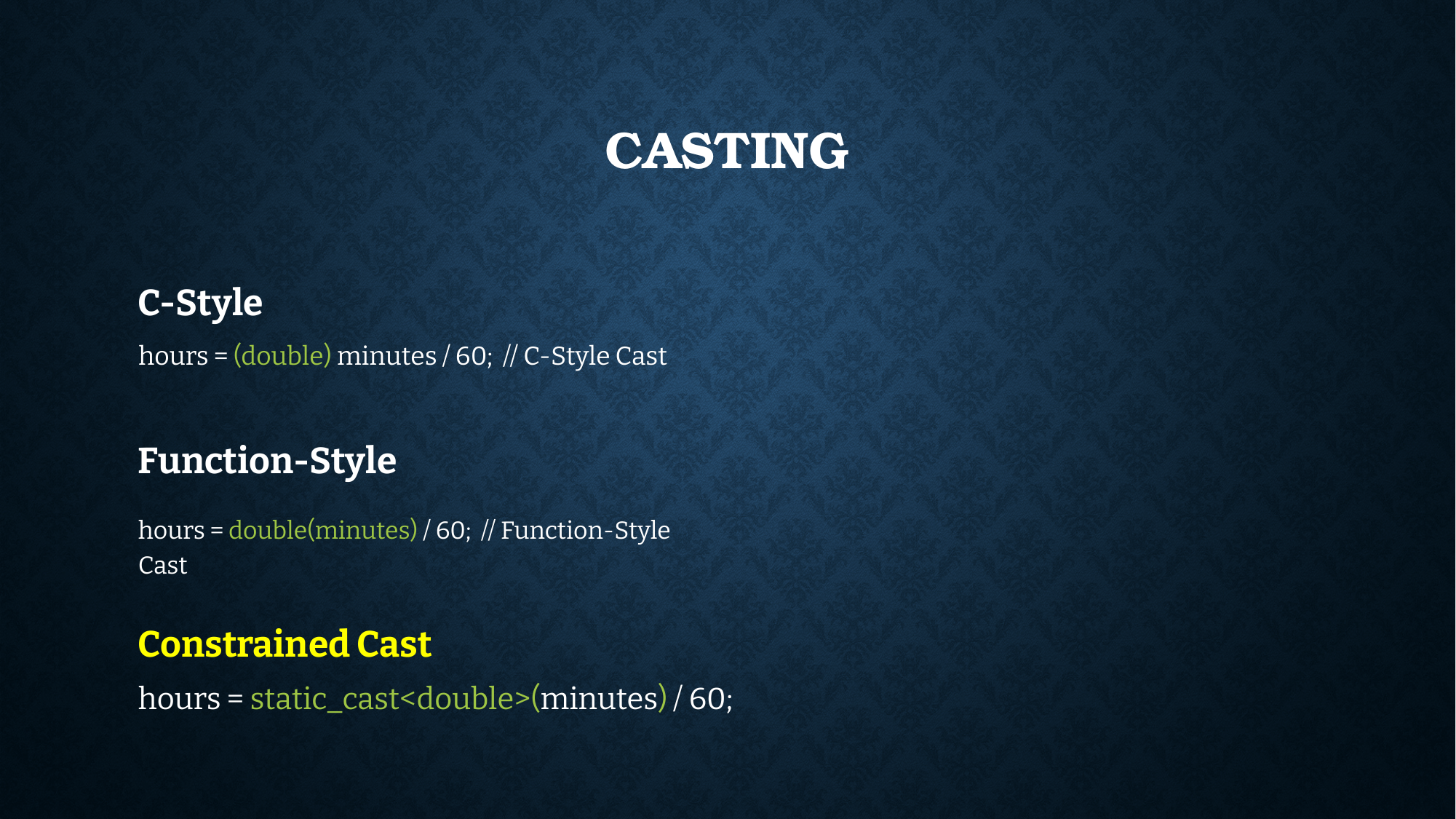

# Casting
C-Style
hours = (double) minutes / 60;  // C-Style Cast
Function-Style
hours = double(minutes) / 60;  // Function-Style Cast
Constrained Cast
hours = static_cast<double>(minutes) / 60;